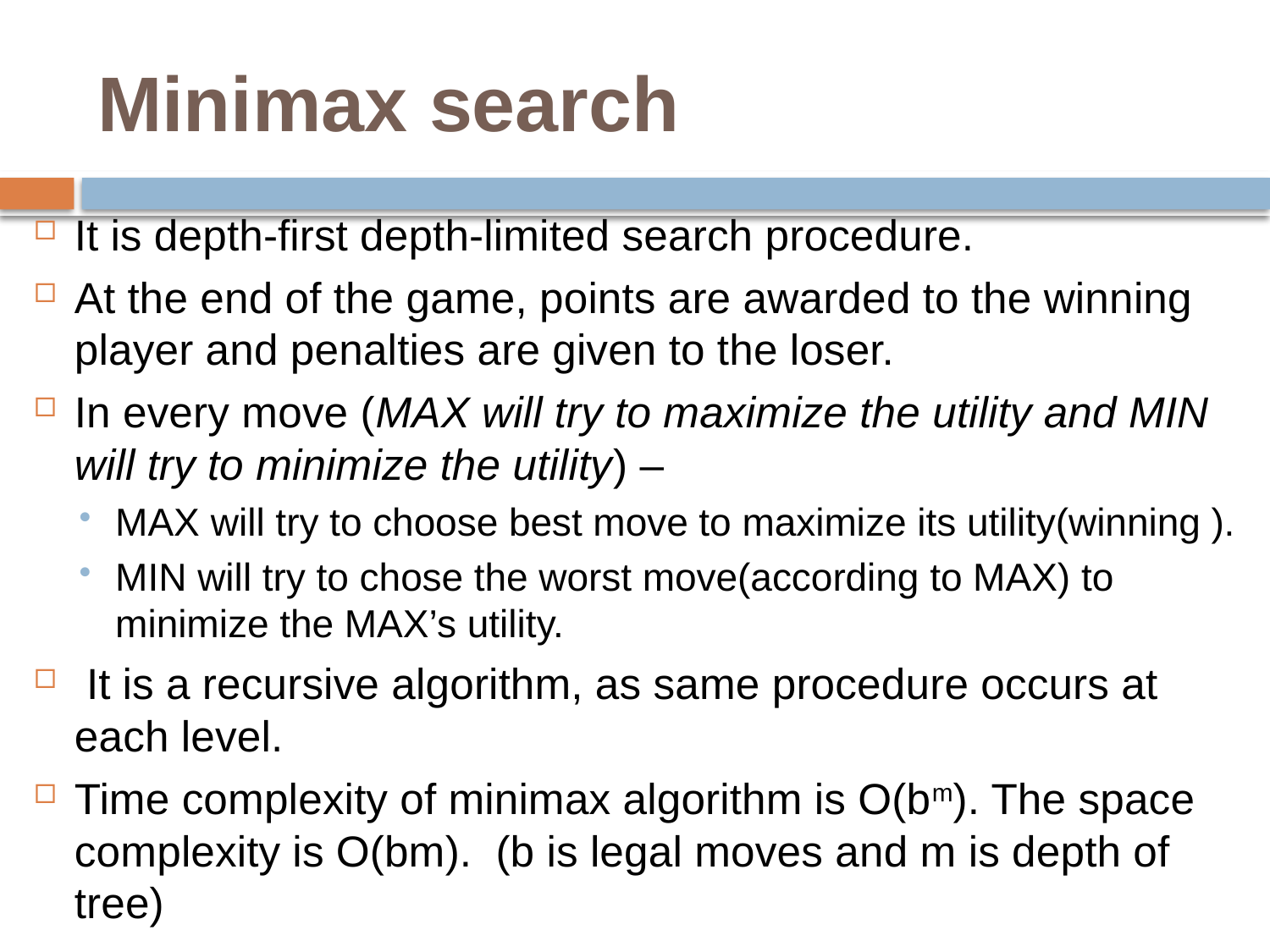

# Minimax search
It is depth-first depth-limited search procedure.
At the end of the game, points are awarded to the winning player and penalties are given to the loser.
In every move (MAX will try to maximize the utility and MIN will try to minimize the utility) –
MAX will try to choose best move to maximize its utility(winning ).
MIN will try to chose the worst move(according to MAX) to minimize the MAX’s utility.
 It is a recursive algorithm, as same procedure occurs at each level.
Time complexity of minimax algorithm is O(bm). The space complexity is O(bm).  (b is legal moves and m is depth of tree)